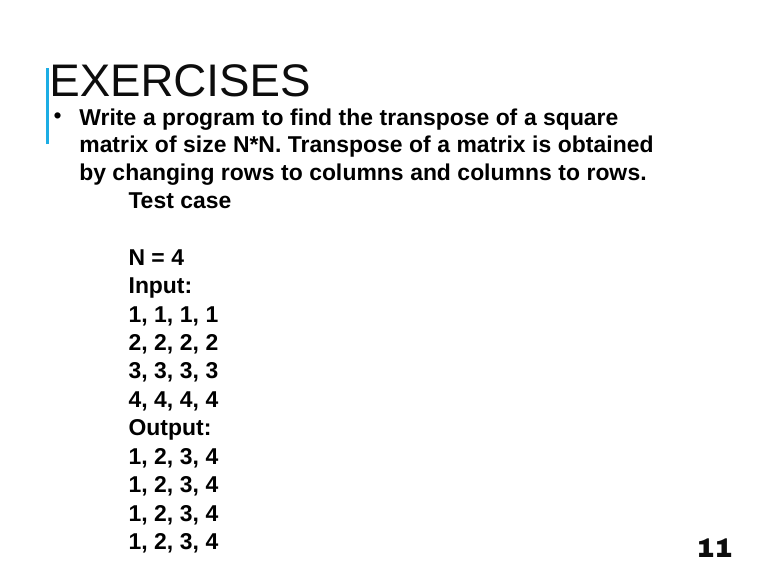

# Exercises
Write a program to find the transpose of a square matrix of size N*N. Transpose of a matrix is obtained by changing rows to columns and columns to rows.
Test case

N = 4
Input:
1, 1, 1, 1
2, 2, 2, 2
3, 3, 3, 3
4, 4, 4, 4
Output:
1, 2, 3, 4
1, 2, 3, 4
1, 2, 3, 4
1, 2, 3, 4

11